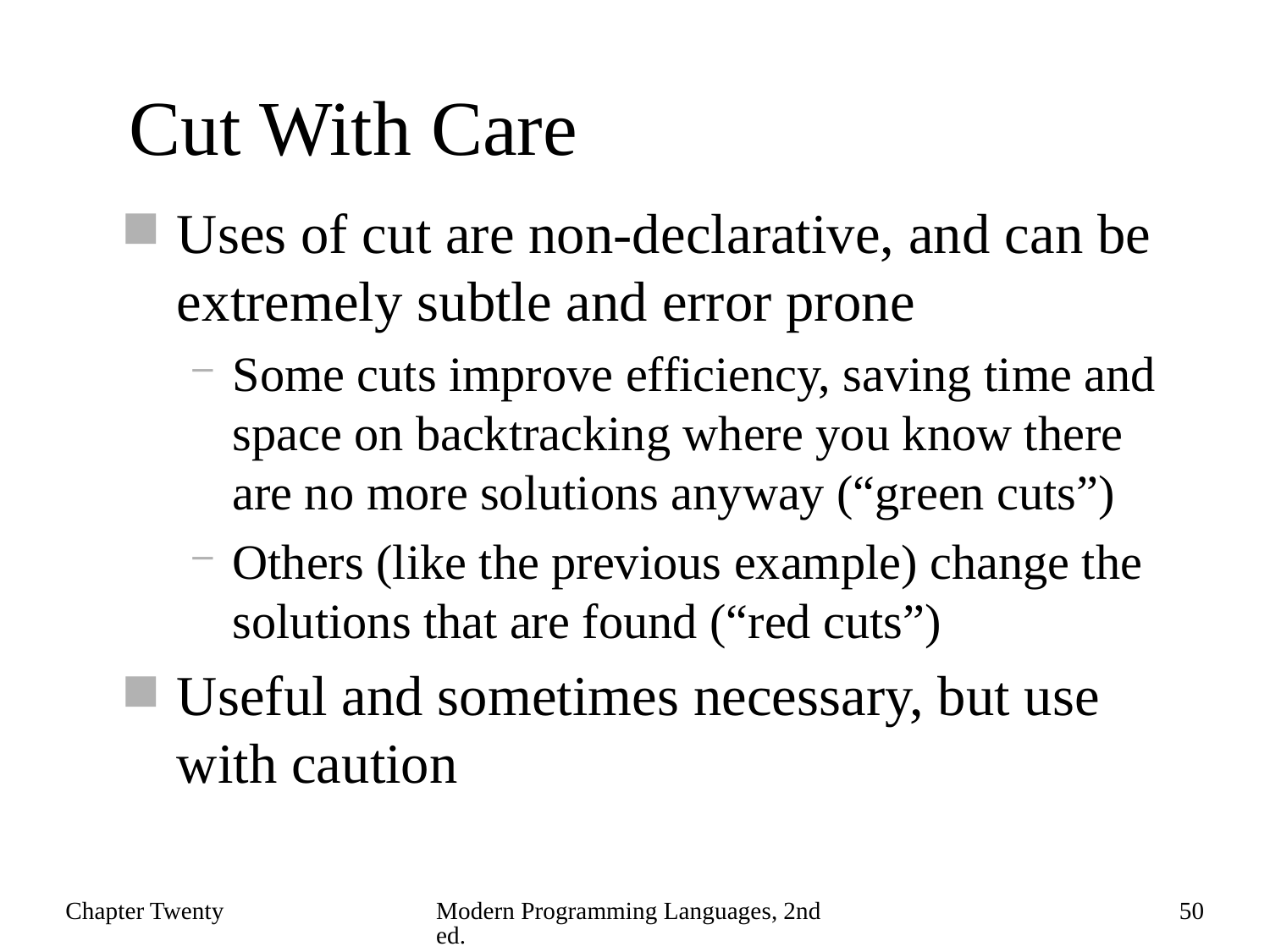

# Cut With Care
Uses of cut are non-declarative, and can be extremely subtle and error prone
Some cuts improve efficiency, saving time and space on backtracking where you know there are no more solutions anyway (“green cuts”)
Others (like the previous example) change the solutions that are found (“red cuts”)
Useful and sometimes necessary, but use with caution
Chapter Twenty
Modern Programming Languages, 2nd ed.
50